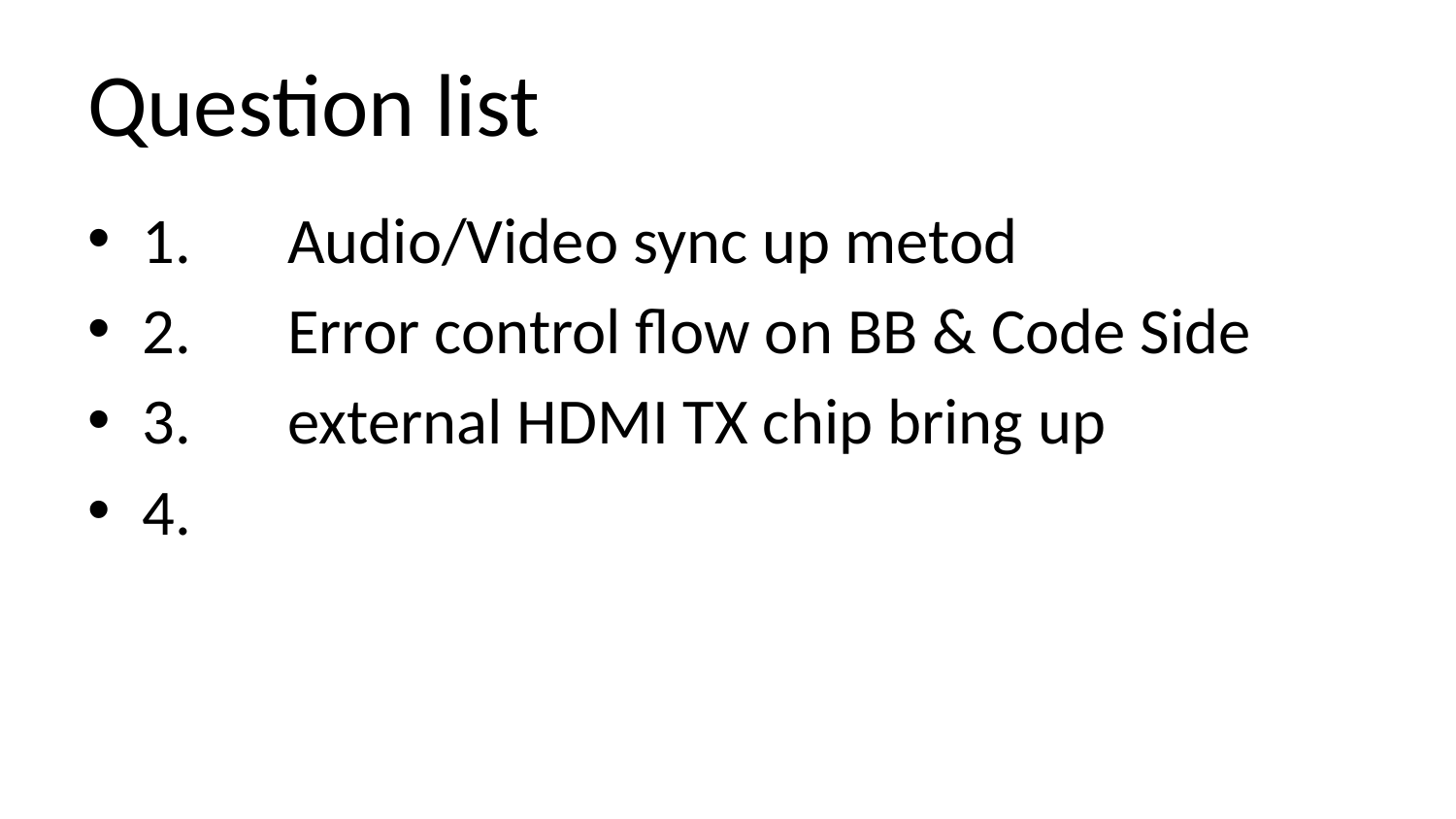

# Question list
1.	Audio/Video sync up metod
2.	Error control flow on BB & Code Side
3. 	external HDMI TX chip bring up
4.